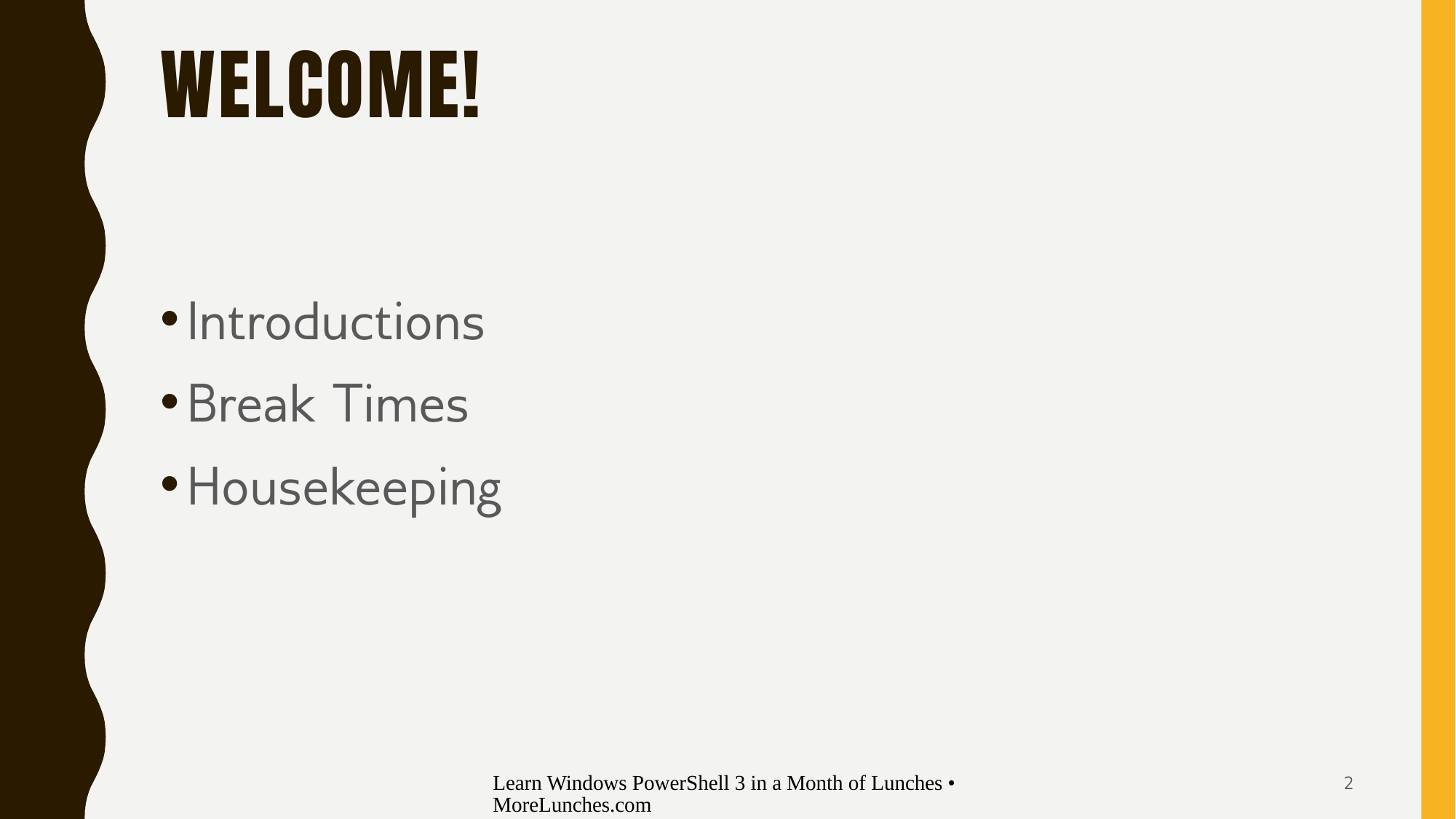

# Welcome!
Introductions
Break Times
Housekeeping
Learn Windows PowerShell 3 in a Month of Lunches • MoreLunches.com
2